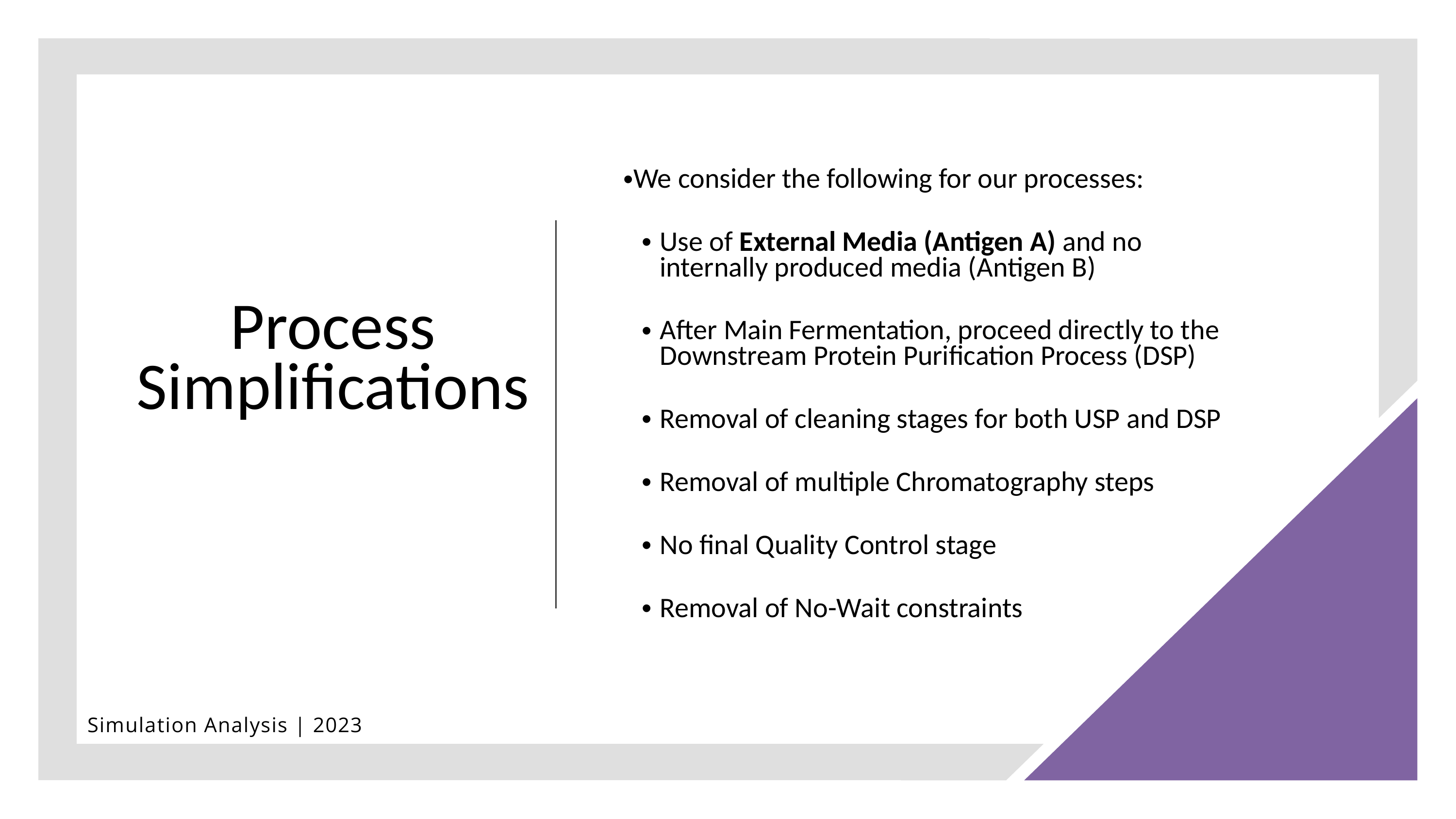

We consider the following for our processes:

Use of External Media (Antigen A) and no internally produced media (Antigen B)

After Main Fermentation, proceed directly to the Downstream Protein Purification Process (DSP)

Removal of cleaning stages for both USP and DSP

Removal of multiple Chromatography steps

No final Quality Control stage

Removal of No-Wait constraints

Process Simplifications

Simulation Analysis | 2023